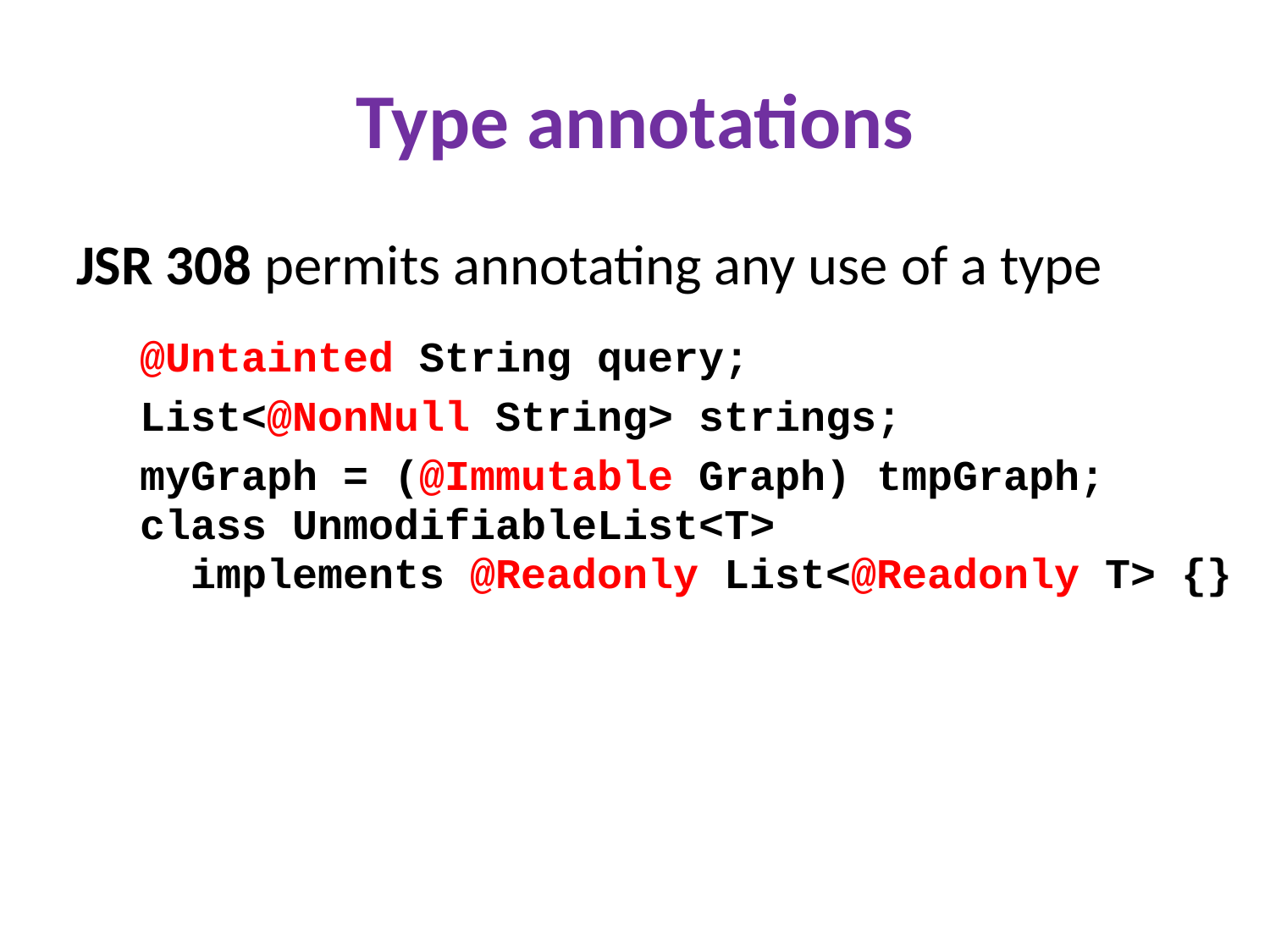

# Type annotations
JSR 308 permits annotating any use of a type

@Untainted String query;
List<@NonNull String> strings;
myGraph = (@Immutable Graph) tmpGraph;
class UnmodifiableList<T>
  implements @Readonly List<@Readonly T> {}